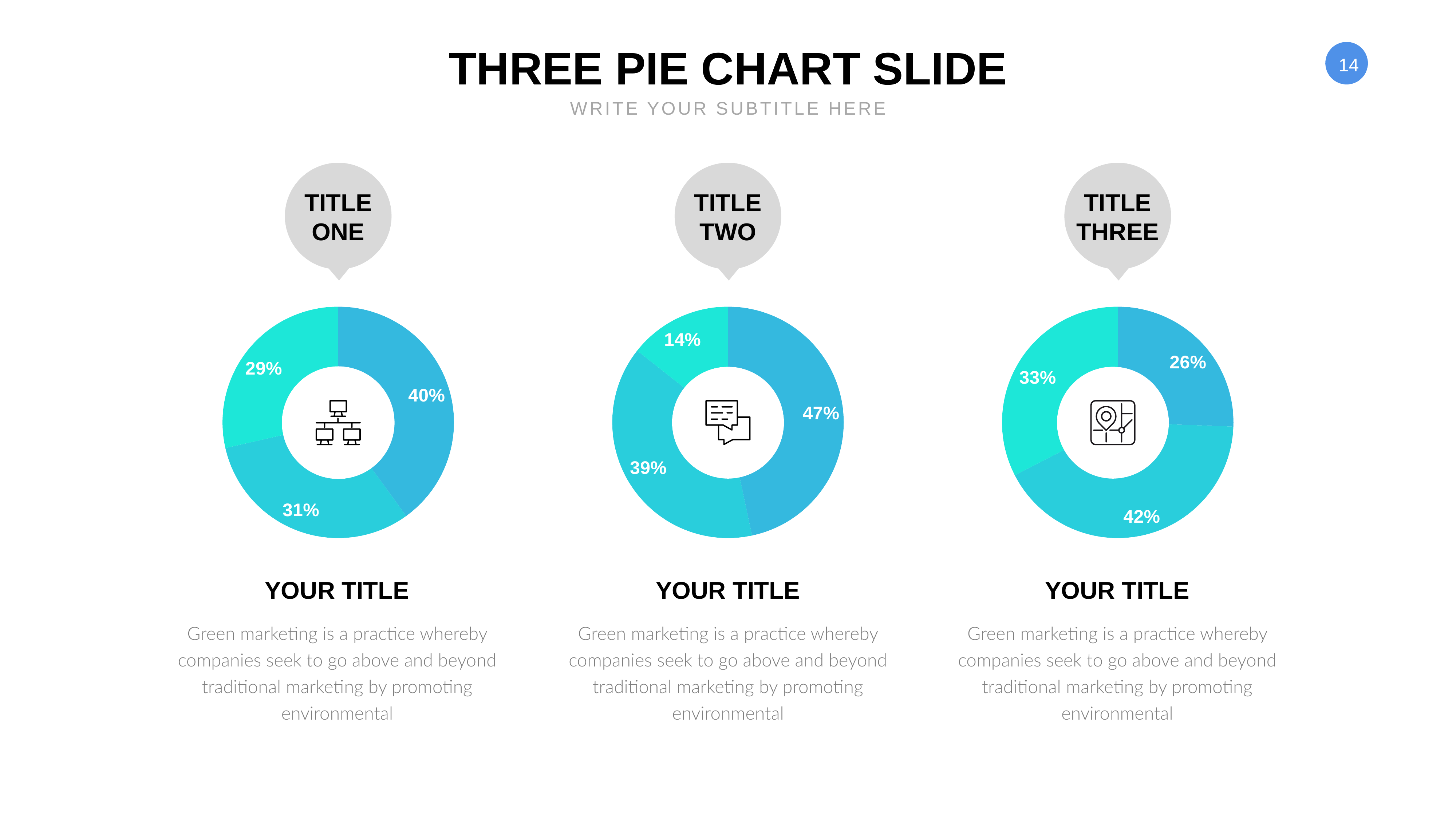

THREE PIE CHART SLIDE
WRITE YOUR SUBTITLE HERE

TITLE
ONE
TITLE
TWO
TITLE
THREE

### Chart

| Category | Region 1 |
|---|---|
| April | 14.0 |
| May | 11.0 |
| June | 10.0 |

### Chart

| Category | Region 1 |
|---|---|
| April | 91.0 |
| May | 76.0 |
| June | 28.0 |

### Chart

| Category | Region 1 |
|---|---|
| April | 11.0 |
| May | 18.0 |
| June | 14.0 |

YOUR TITLE
YOUR TITLE
YOUR TITLE
Green marketing is a practice whereby companies seek to go above and beyond traditional marketing by promoting environmental
Green marketing is a practice whereby companies seek to go above and beyond traditional marketing by promoting environmental
Green marketing is a practice whereby companies seek to go above and beyond traditional marketing by promoting environmental